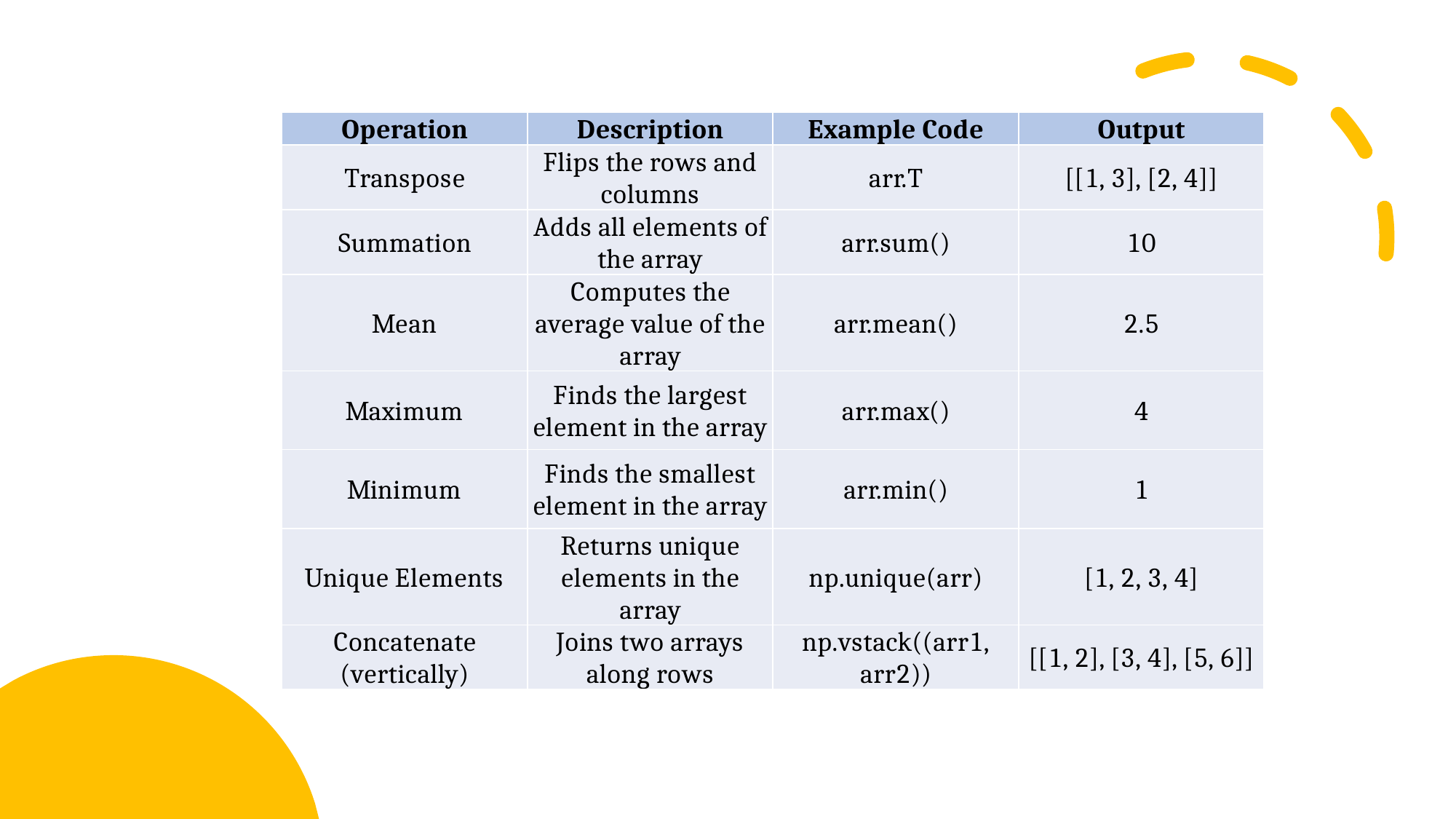

| Operation | Description | Example Code | Output |
| --- | --- | --- | --- |
| Transpose | Flips the rows and columns | arr.T | [[1, 3], [2, 4]] |
| Summation | Adds all elements of the array | arr.sum() | 10 |
| Mean | Computes the average value of the array | arr.mean() | 2.5 |
| Maximum | Finds the largest element in the array | arr.max() | 4 |
| Minimum | Finds the smallest element in the array | arr.min() | 1 |
| Unique Elements | Returns unique elements in the array | np.unique(arr) | [1, 2, 3, 4] |
| Concatenate (vertically) | Joins two arrays along rows | np.vstack((arr1, arr2)) | [[1, 2], [3, 4], [5, 6]] |